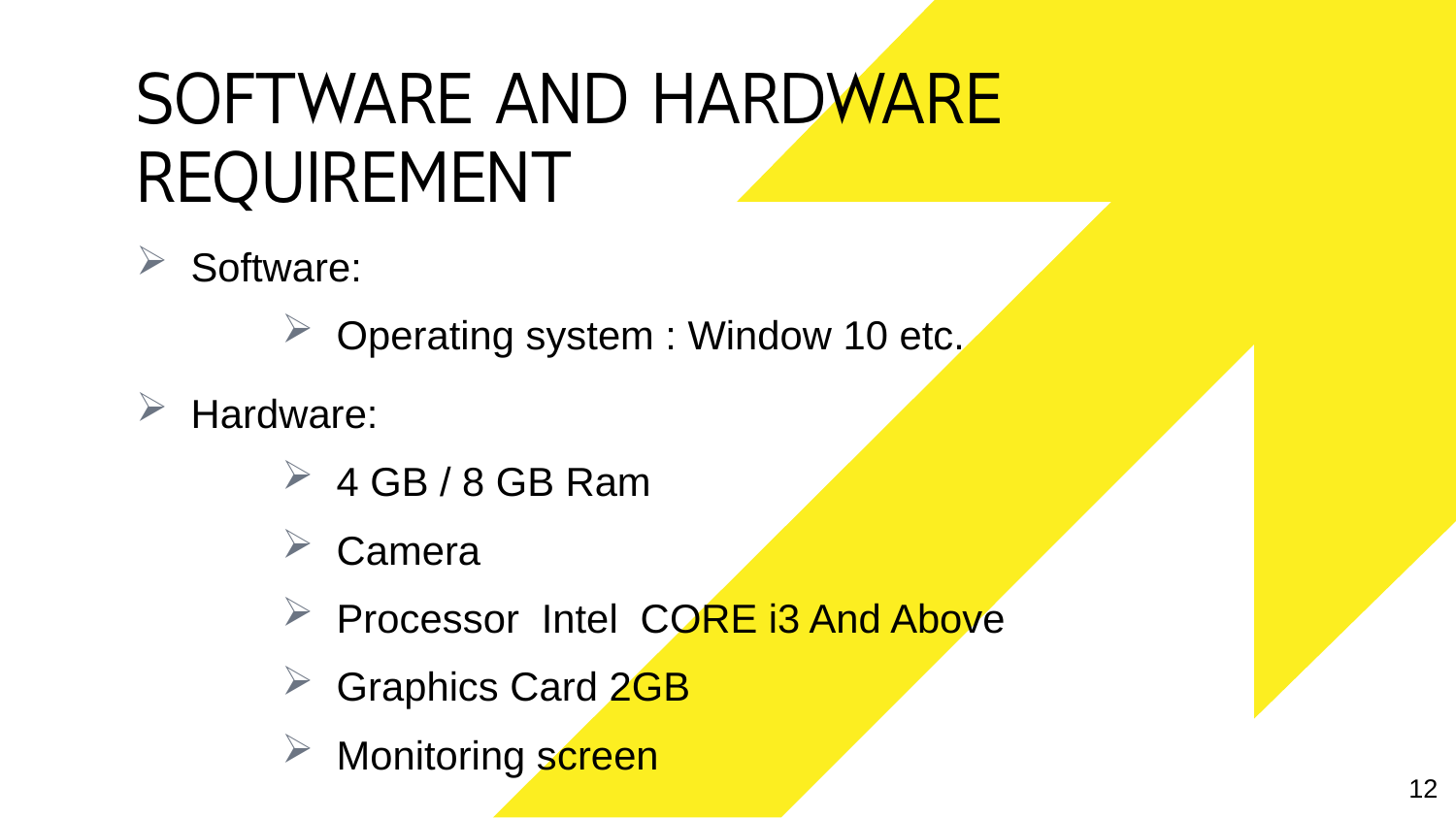

# SOFTWARE AND HARDWARE REQUIREMENT​
Software:
Operating system : Window 10 etc.
Hardware:
4 GB / 8 GB Ram
Camera
Processor  Intel  CORE i3 And Above
Graphics Card 2GB
Monitoring screen

12